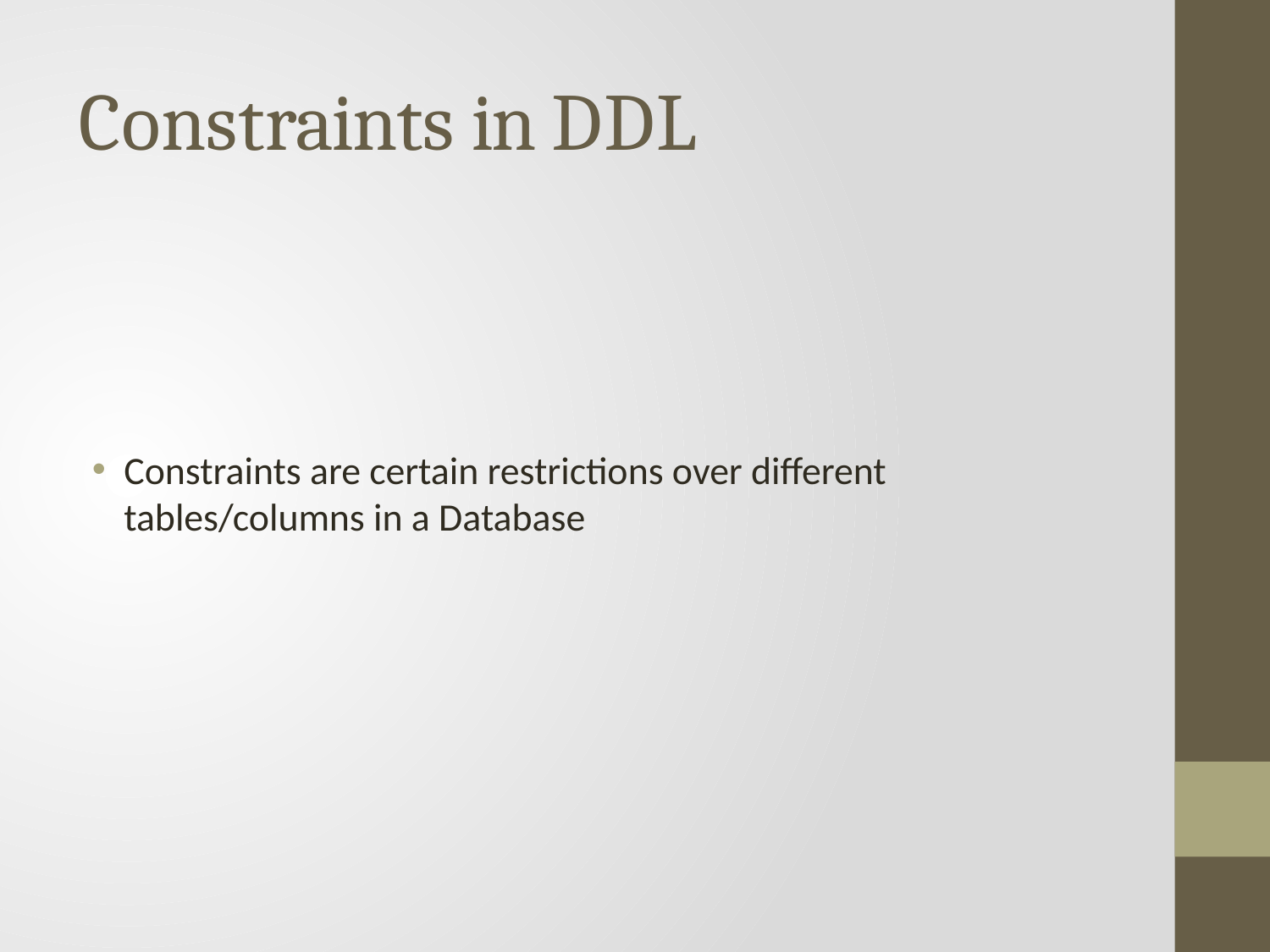

# Constraints in DDL

Constraints are certain restrictions over different tables/columns in a Database